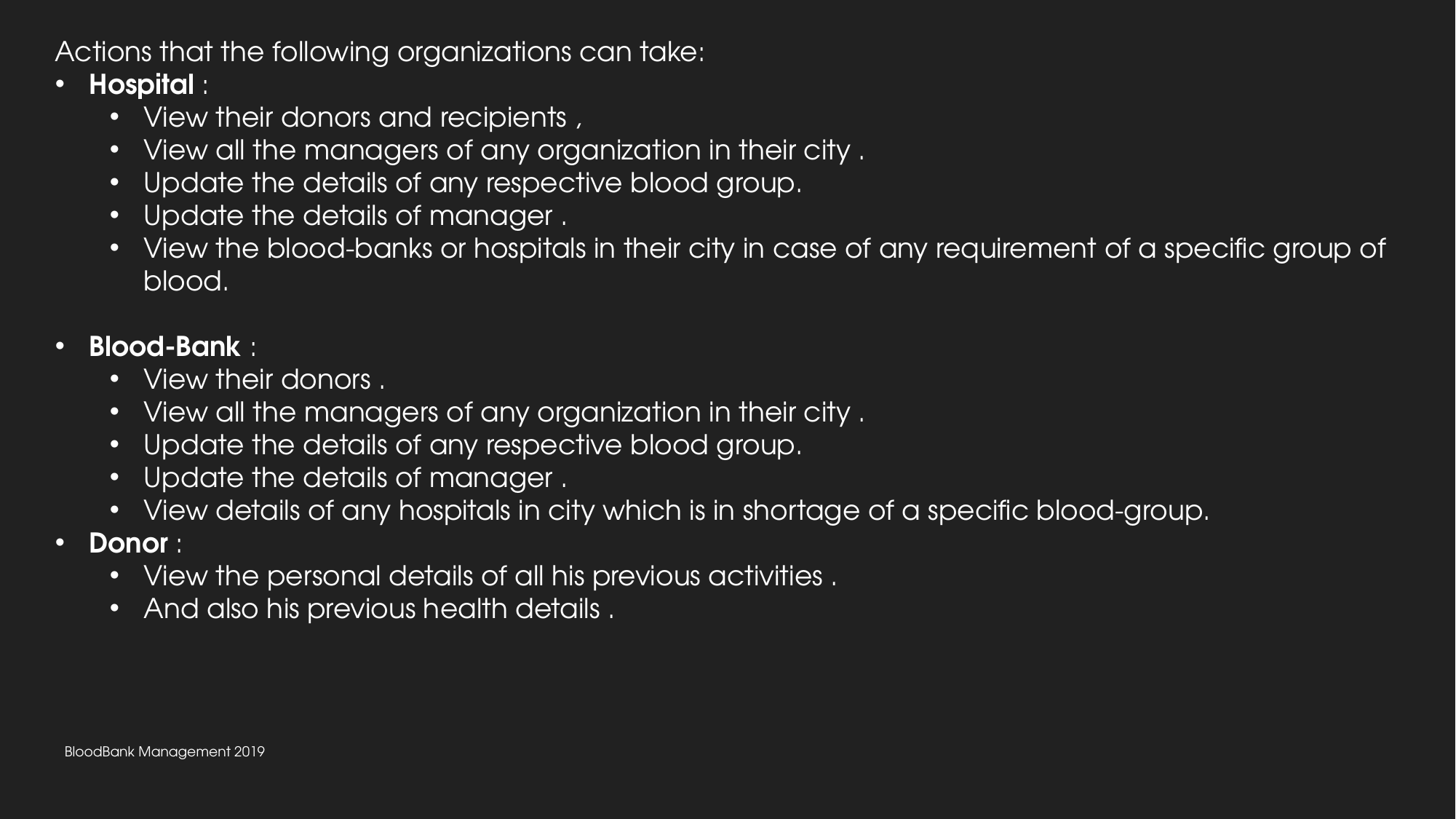

Actions that the following organizations can take:
Hospital :
View their donors and recipients ,
View all the managers of any organization in their city .
Update the details of any respective blood group.
Update the details of manager .
View the blood-banks or hospitals in their city in case of any requirement of a specific group of blood.

Blood-Bank :
View their donors .
View all the managers of any organization in their city .
Update the details of any respective blood group.
Update the details of manager .
View details of any hospitals in city which is in shortage of a specific blood-group.
Donor :
View the personal details of all his previous activities .
And also his previous health details .

BloodBank Management 2019